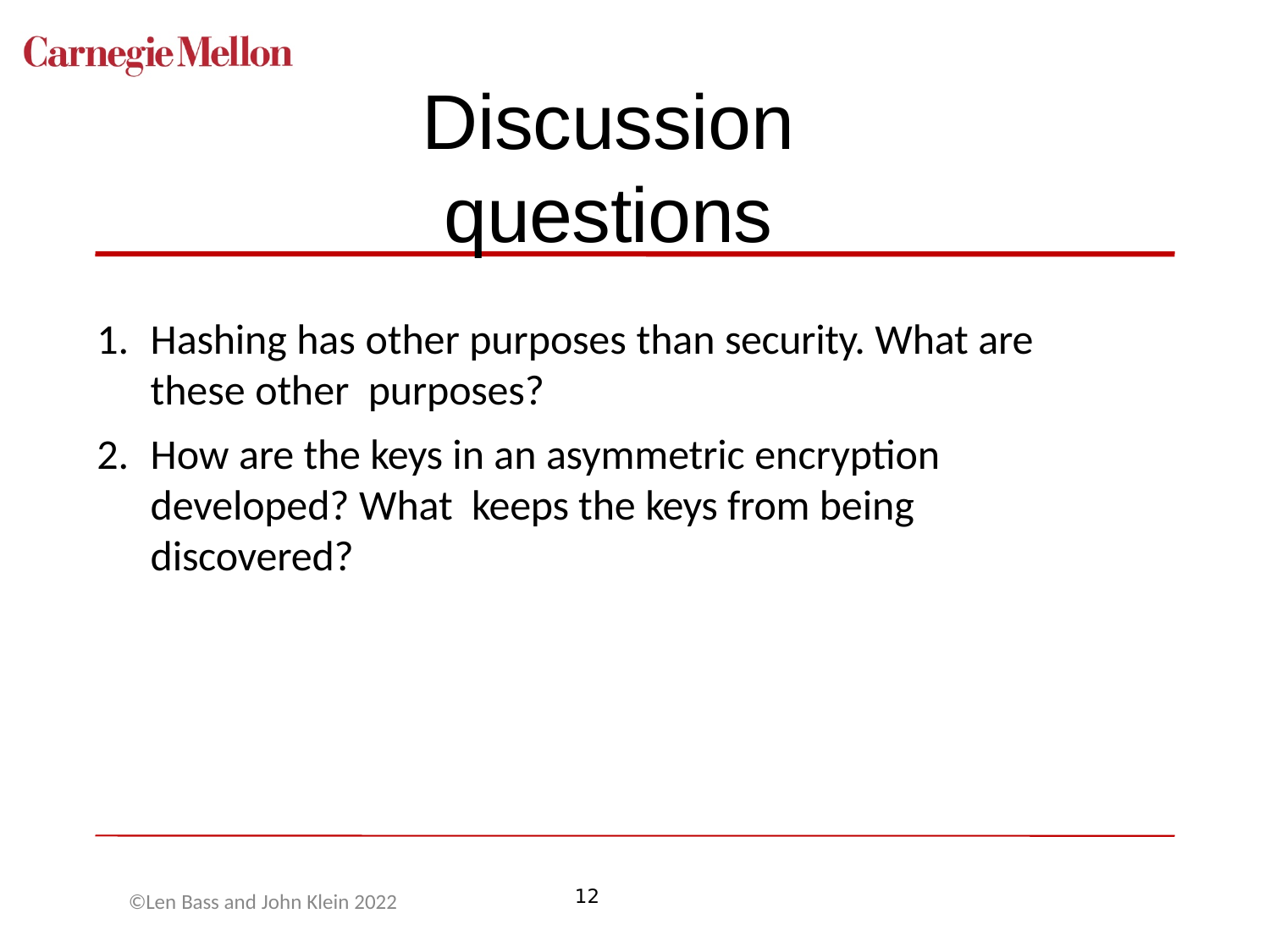

# Discussion questions
Hashing has other purposes than security. What are these other  purposes?
How are the keys in an asymmetric encryption developed? What  keeps the keys from being discovered?
©Len Bass and John Klein 2022
12